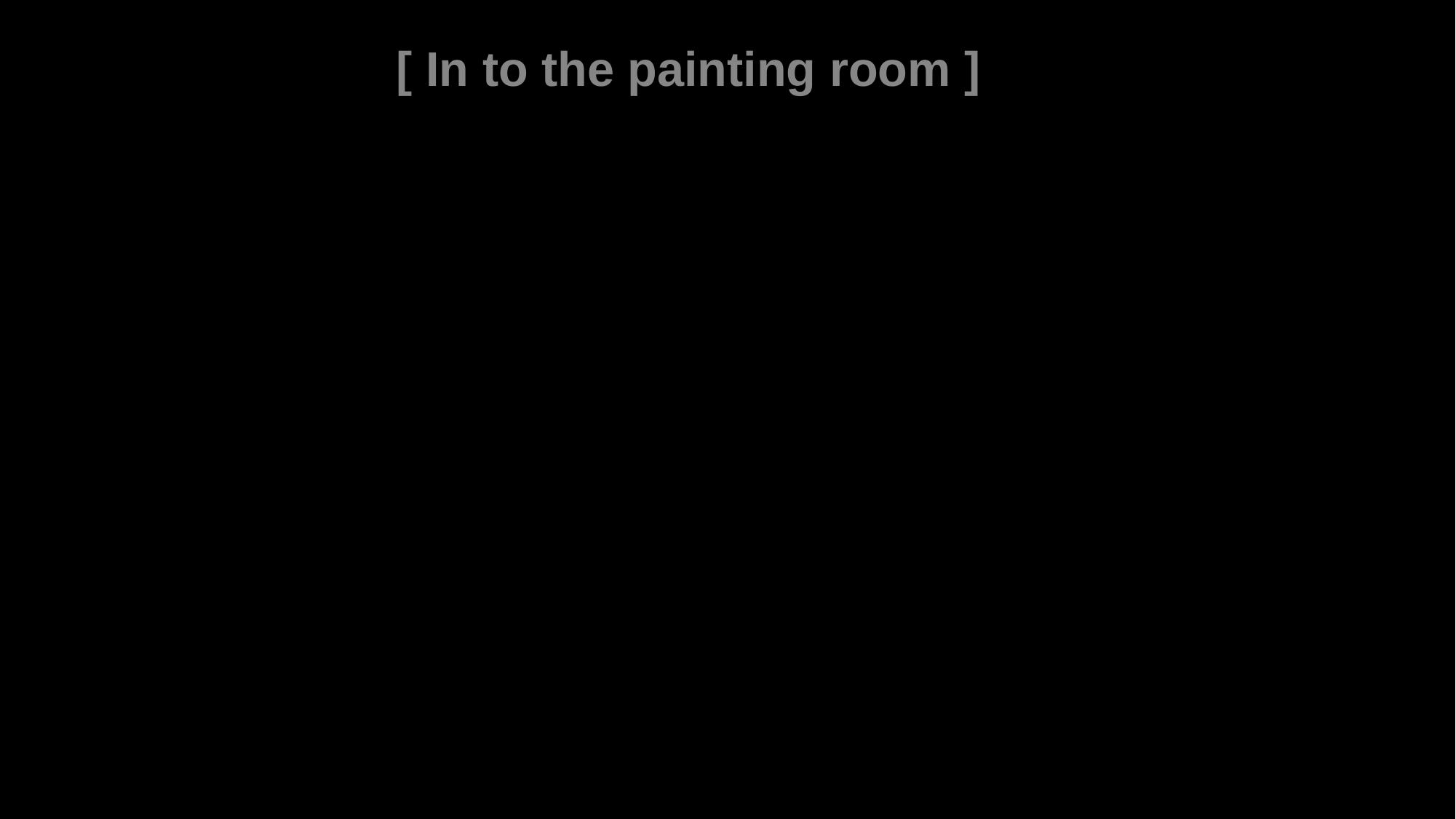

[ In to the painting room ]